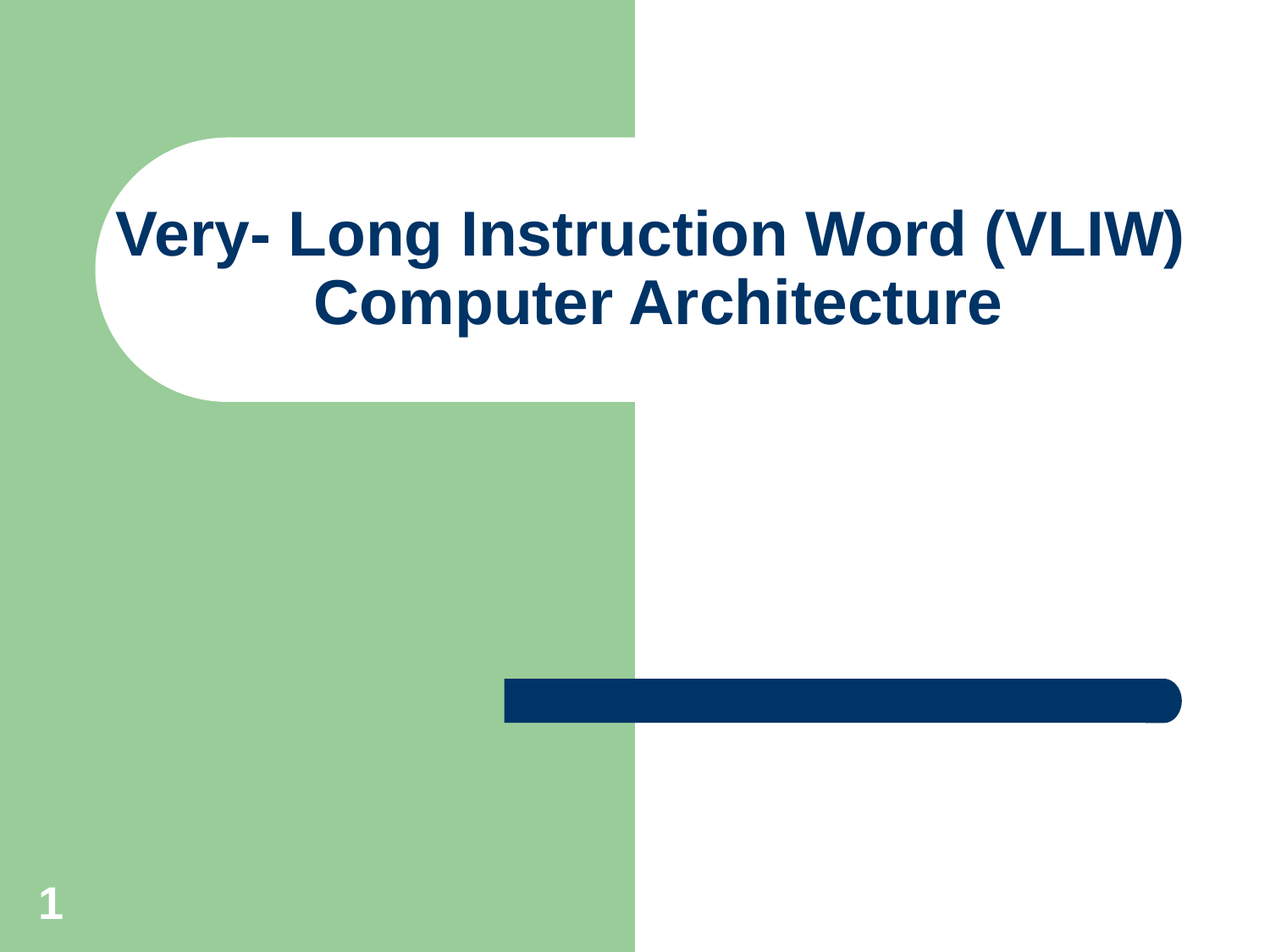

# Very- Long Instruction Word (VLIW) Computer Architecture
1